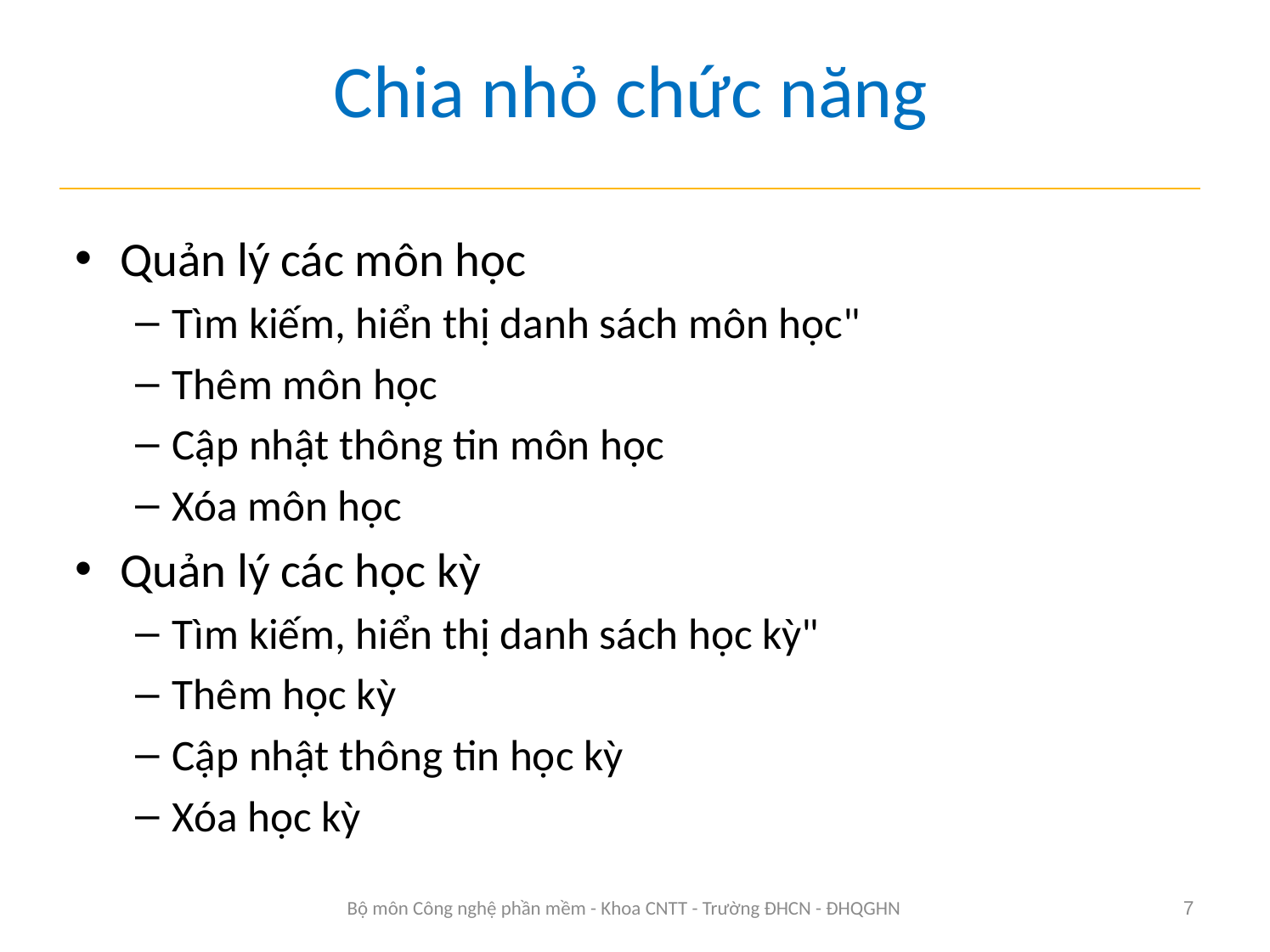

# Chia nhỏ chức năng
Quản lý các môn học
Tìm kiếm, hiển thị danh sách môn học"
Thêm môn học
Cập nhật thông tin môn học
Xóa môn học
Quản lý các học kỳ
Tìm kiếm, hiển thị danh sách học kỳ"
Thêm học kỳ
Cập nhật thông tin học kỳ
Xóa học kỳ

Bộ môn Công nghệ phần mềm - Khoa CNTT - Trường ĐHCN - ĐHQGHN
7